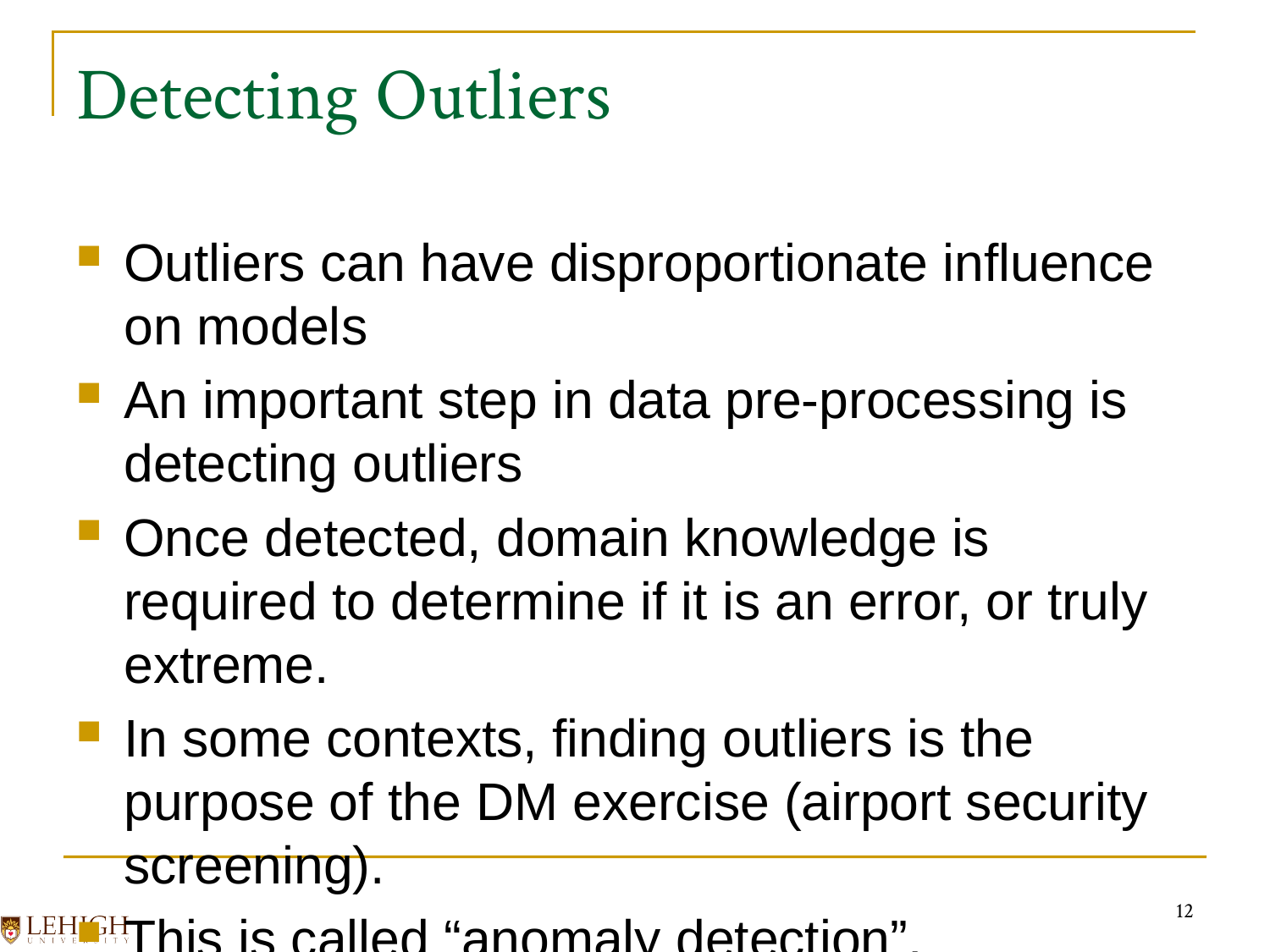

# Detecting Outliers
Outliers can have disproportionate influence on models
An important step in data pre-processing is detecting outliers
Once detected, domain knowledge is required to determine if it is an error, or truly extreme.
In some contexts, finding outliers is the purpose of the DM exercise (airport security screening).
This is called “anomaly detection”.

12